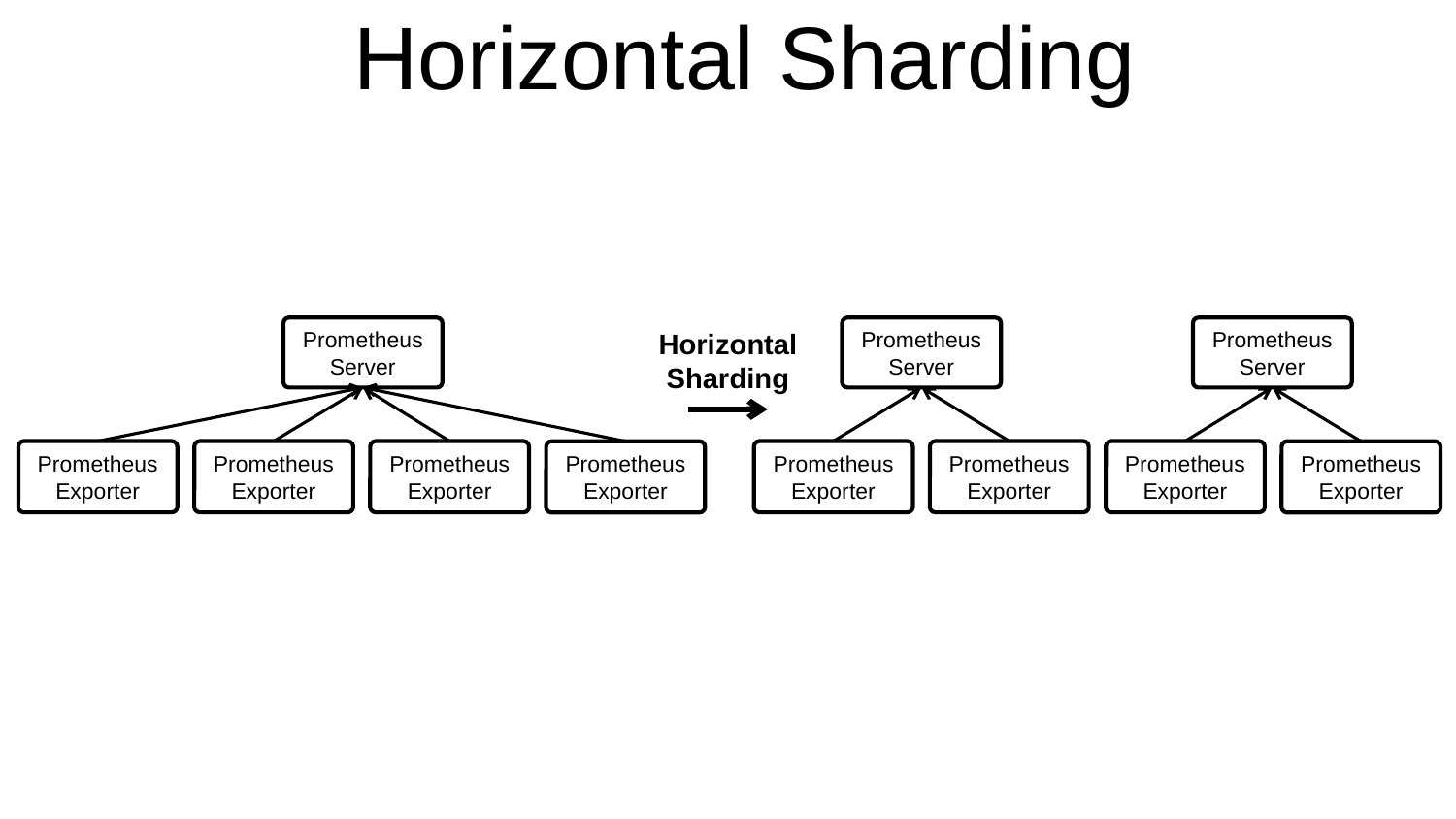

# Horizontal Sharding
Prometheus Server
Prometheus Server
Prometheus Server
Horizontal Sharding
Prometheus Exporter
Prometheus Exporter
Prometheus Exporter
Prometheus Exporter
Prometheus Exporter
Prometheus Exporter
Prometheus Exporter
Prometheus Exporter